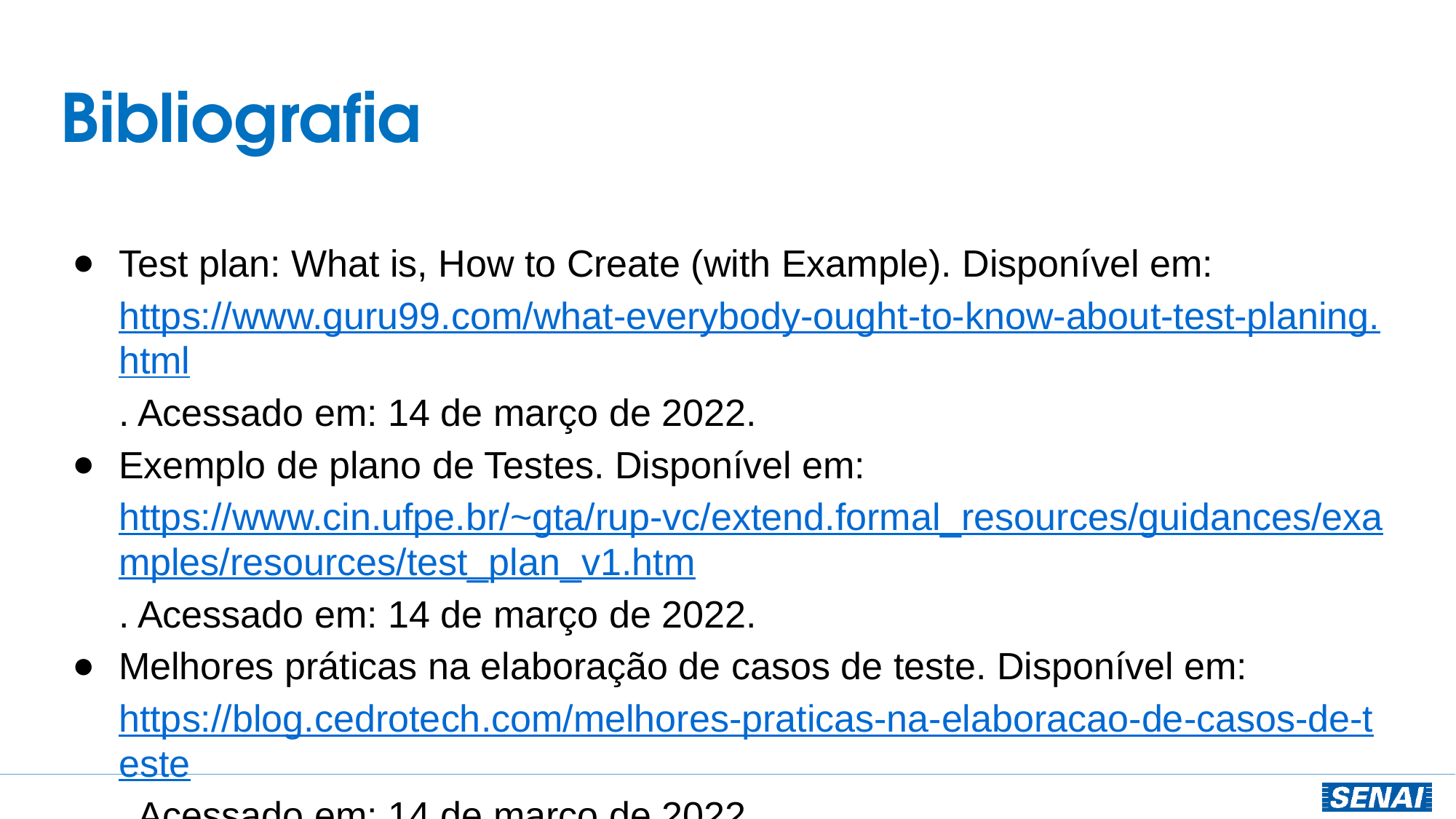

# Bibliografia
Test plan: What is, How to Create (with Example). Disponível em: https://www.guru99.com/what-everybody-ought-to-know-about-test-planing.html. Acessado em: 14 de março de 2022.
Exemplo de plano de Testes. Disponível em: https://www.cin.ufpe.br/~gta/rup-vc/extend.formal_resources/guidances/examples/resources/test_plan_v1.htm. Acessado em: 14 de março de 2022.
Melhores práticas na elaboração de casos de teste. Disponível em: https://blog.cedrotech.com/melhores-praticas-na-elaboracao-de-casos-de-teste. Acessado em: 14 de março de 2022.